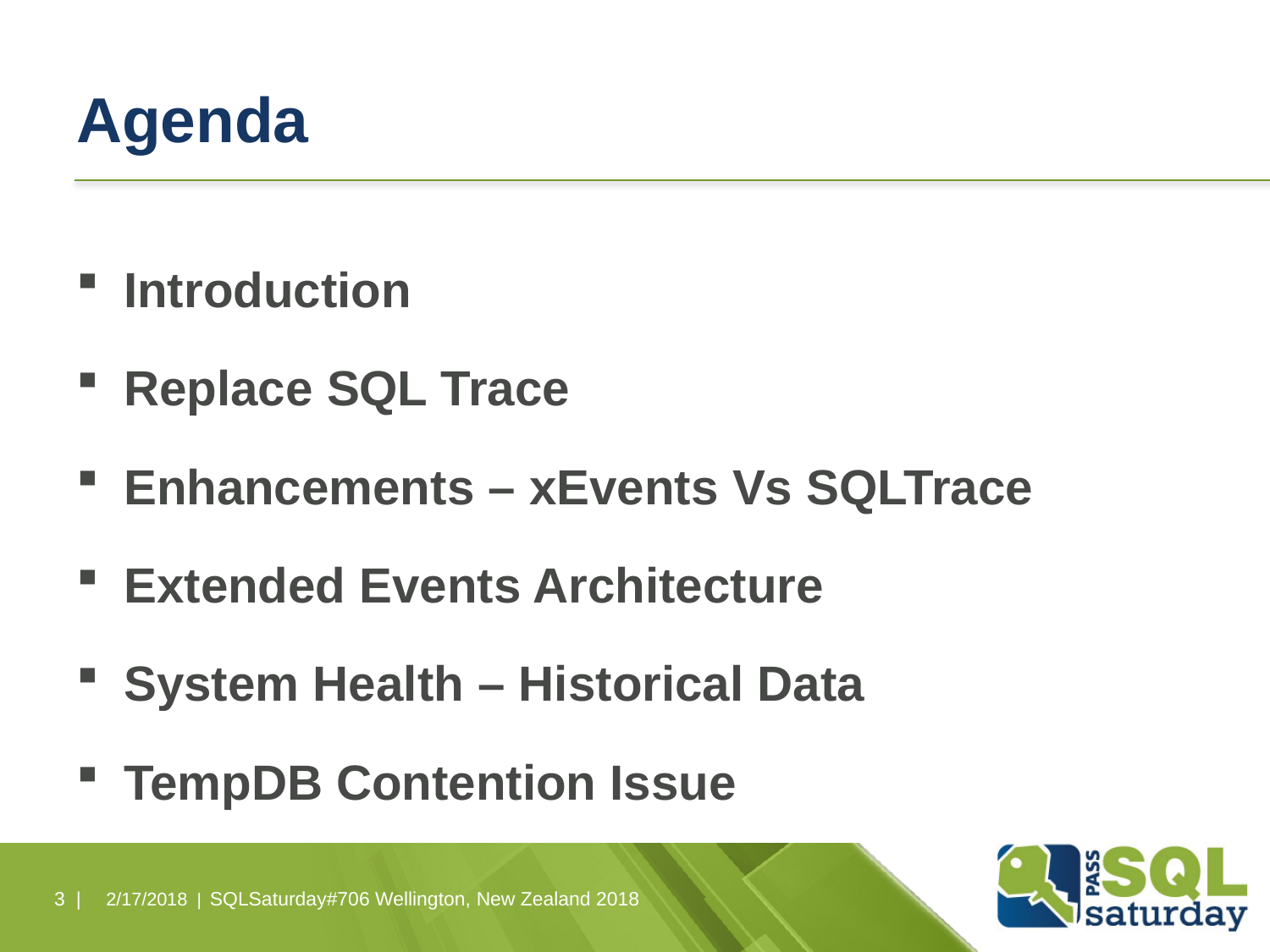

# Agenda
Introduction
Replace SQL Trace
Enhancements – xEvents Vs SQLTrace
Extended Events Architecture
System Health – Historical Data
TempDB Contention Issue

3  |
2/17/2018  |
SQLSaturday#706 Wellington, New Zealand 2018